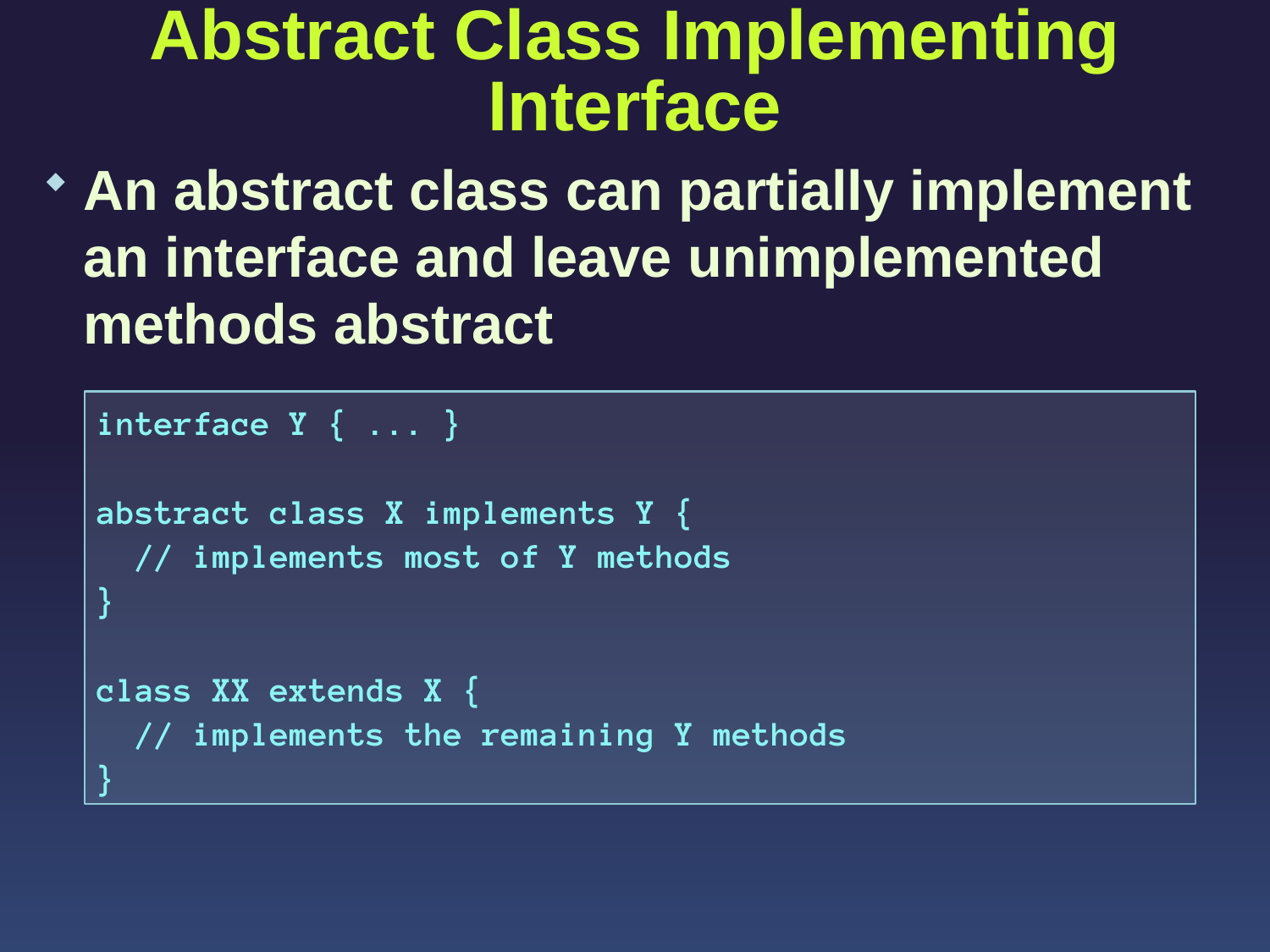

# Abstract Class Implementing Interface
An abstract class can partially implement an interface and leave unimplemented methods abstract
interface Y { ... }

abstract class X implements Y {
  // implements most of Y methods
}

class XX extends X {
  // implements the remaining Y methods
}